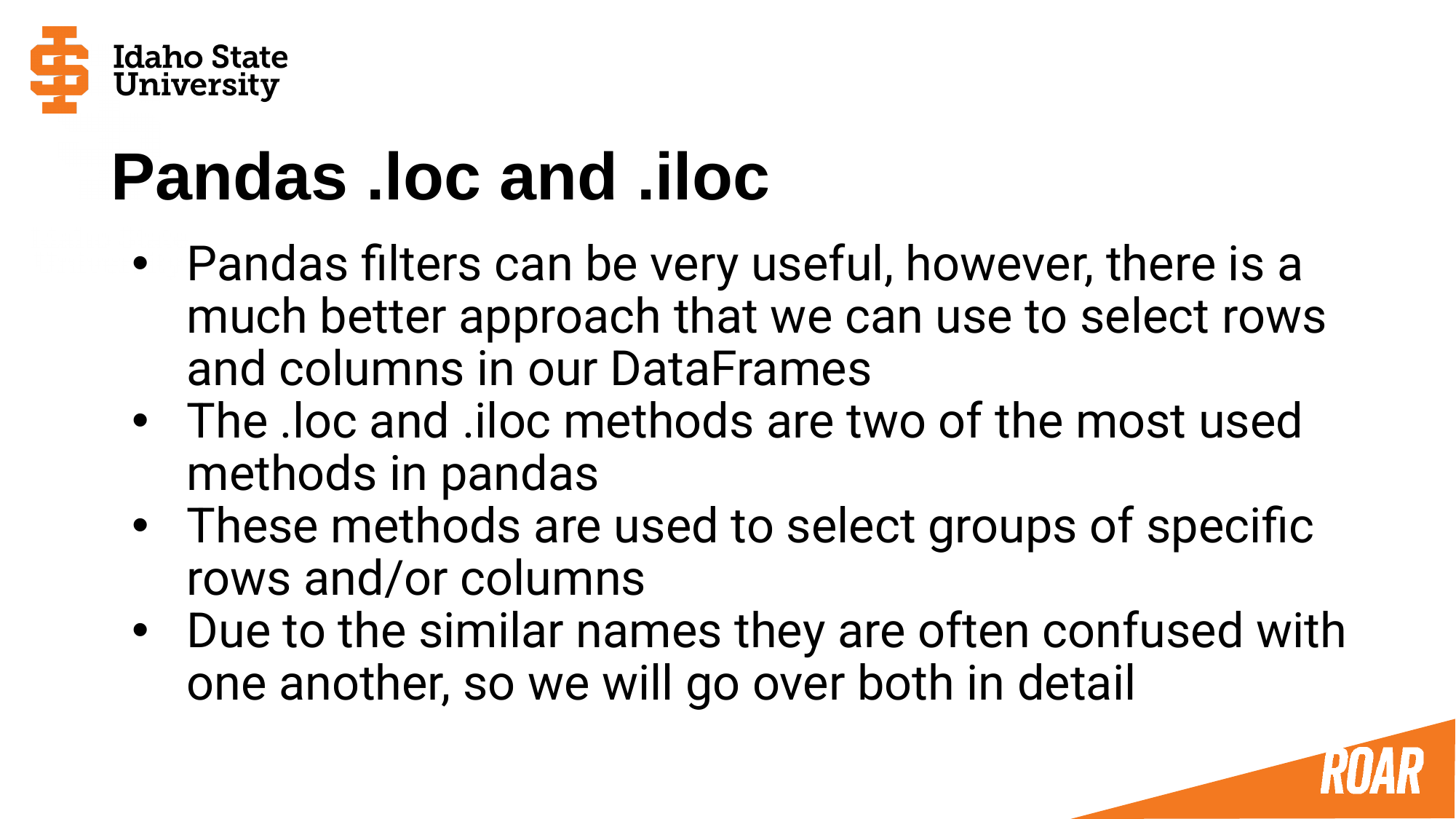

# Pandas .loc and .iloc
Pandas filters can be very useful, however, there is a much better approach that we can use to select rows and columns in our DataFrames
The .loc and .iloc methods are two of the most used methods in pandas
These methods are used to select groups of specific rows and/or columns
Due to the similar names they are often confused with one another, so we will go over both in detail